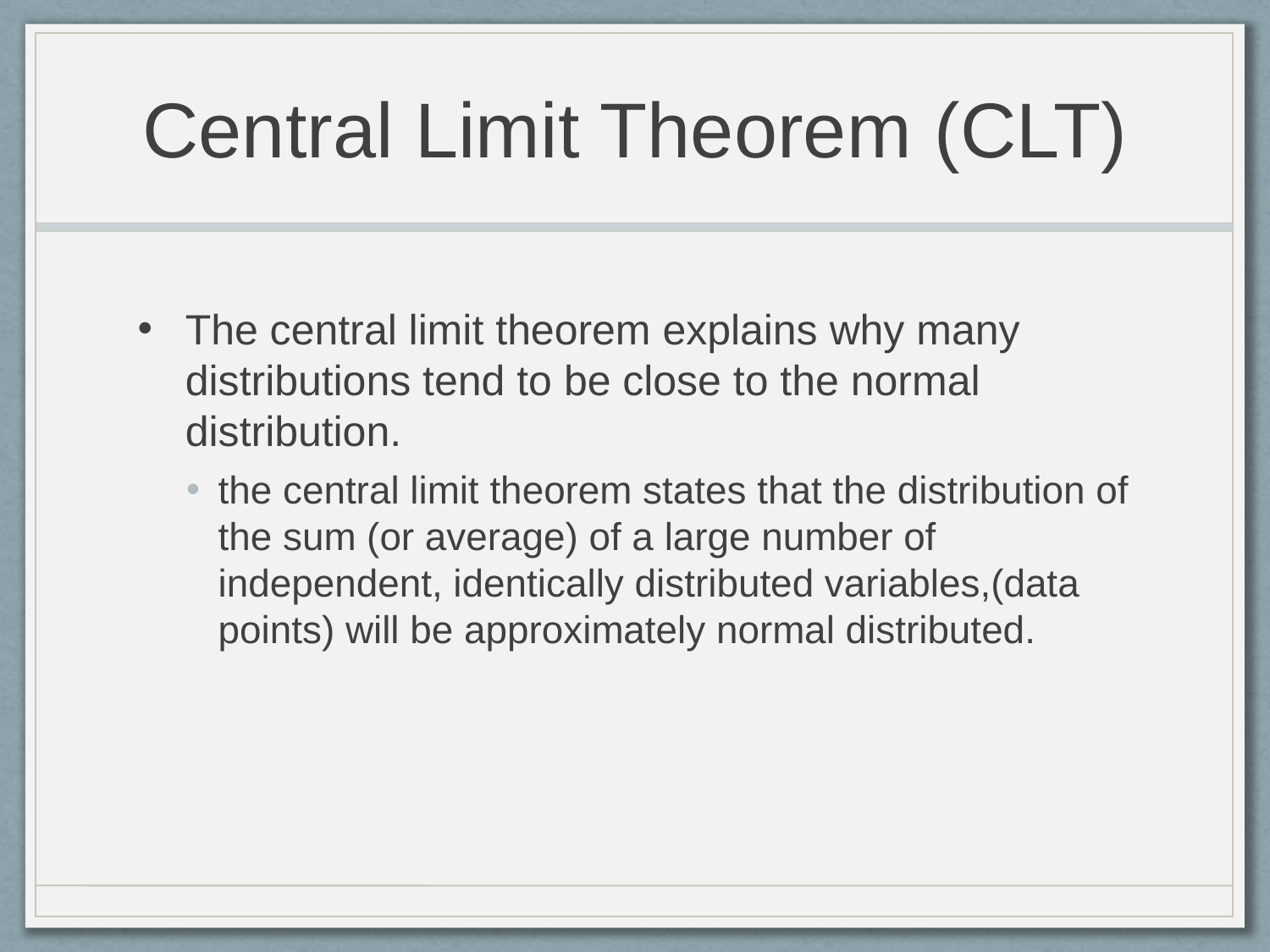

# Central Limit Theorem (CLT)
The central limit theorem explains why many distributions tend to be close to the normal distribution.
the central limit theorem states that the distribution of the sum (or average) of a large number of independent, identically distributed variables,(data points) will be approximately normal distributed.